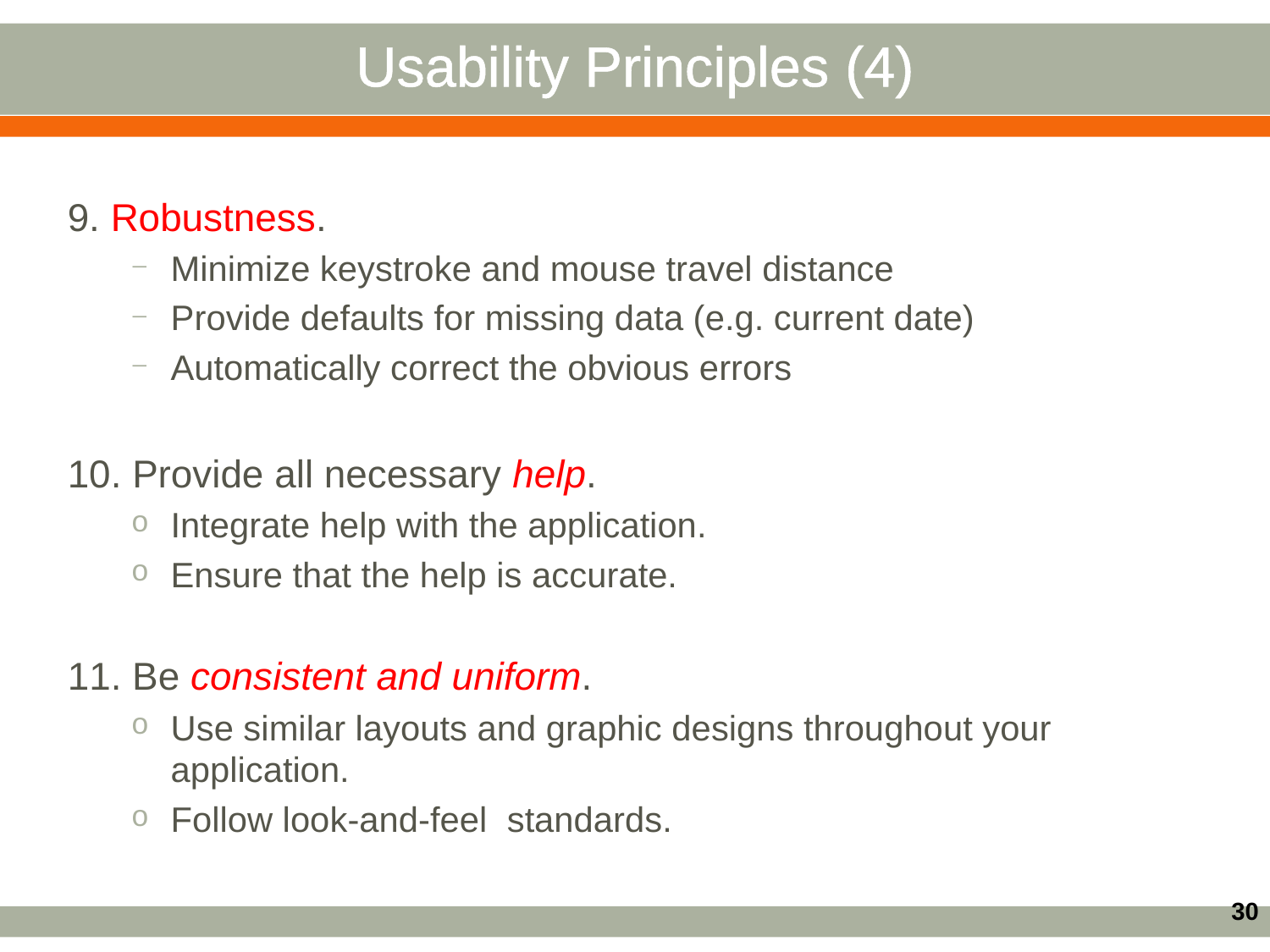

Usability Principles (4)
9. Robustness.
Minimize keystroke and mouse travel distance
Provide defaults for missing data (e.g. current date)
Automatically correct the obvious errors

10. Provide all necessary help.
Integrate help with the application.
Ensure that the help is accurate.

11. Be consistent and uniform.
Use similar layouts and graphic designs throughout your application.
Follow look-and-feel  standards.
30